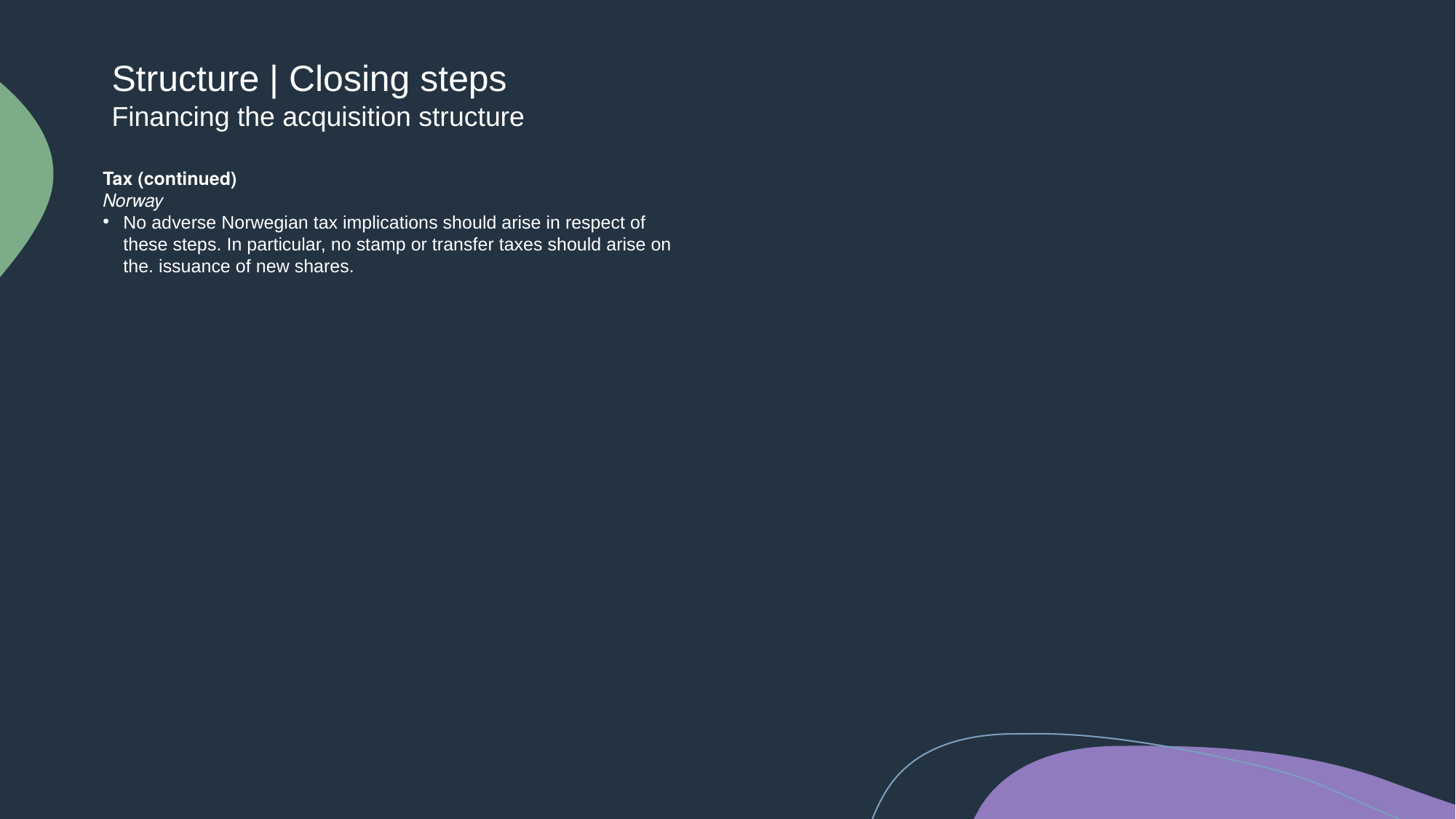

Structure | Closing steps
Financing the acquisition structure
Tax (continued)
Norway
No adverse Norwegian tax implications should arise in respect of these steps. In particular, no stamp or transfer taxes should arise on the. issuance of new shares.